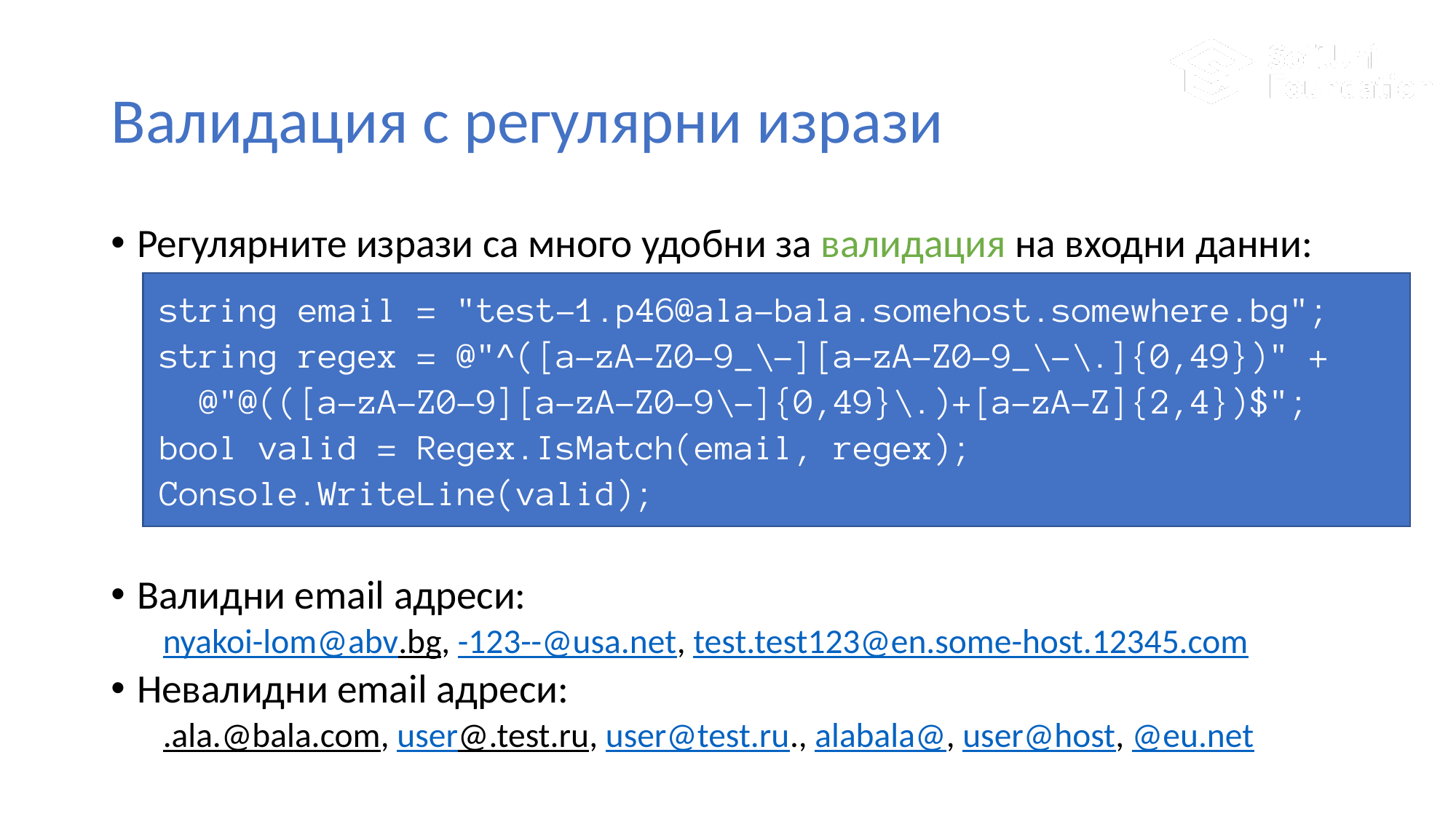

# Валидация с регулярни изрази
Регулярните изрази са много удобни за валидация на входни данни:

Валидни email адреси:
nyakoi-lom@abv.bg, -123--@usa.net, test.test123@en.some-host.12345.com
Невалидни email адреси:
.ala.@bala.com, user@.test.ru, user@test.ru., alabala@, user@host, @eu.net
string email = "test-1.p46@ala-bala.somehost.somewhere.bg";
string regex = @"^([a-zA-Z0-9_\-][a-zA-Z0-9_\-\.]{0,49})" +
  @"@(([a-zA-Z0-9][a-zA-Z0-9\-]{0,49}\.)+[a-zA-Z]{2,4})$";
bool valid = Regex.IsMatch(email, regex);
Console.WriteLine(valid);